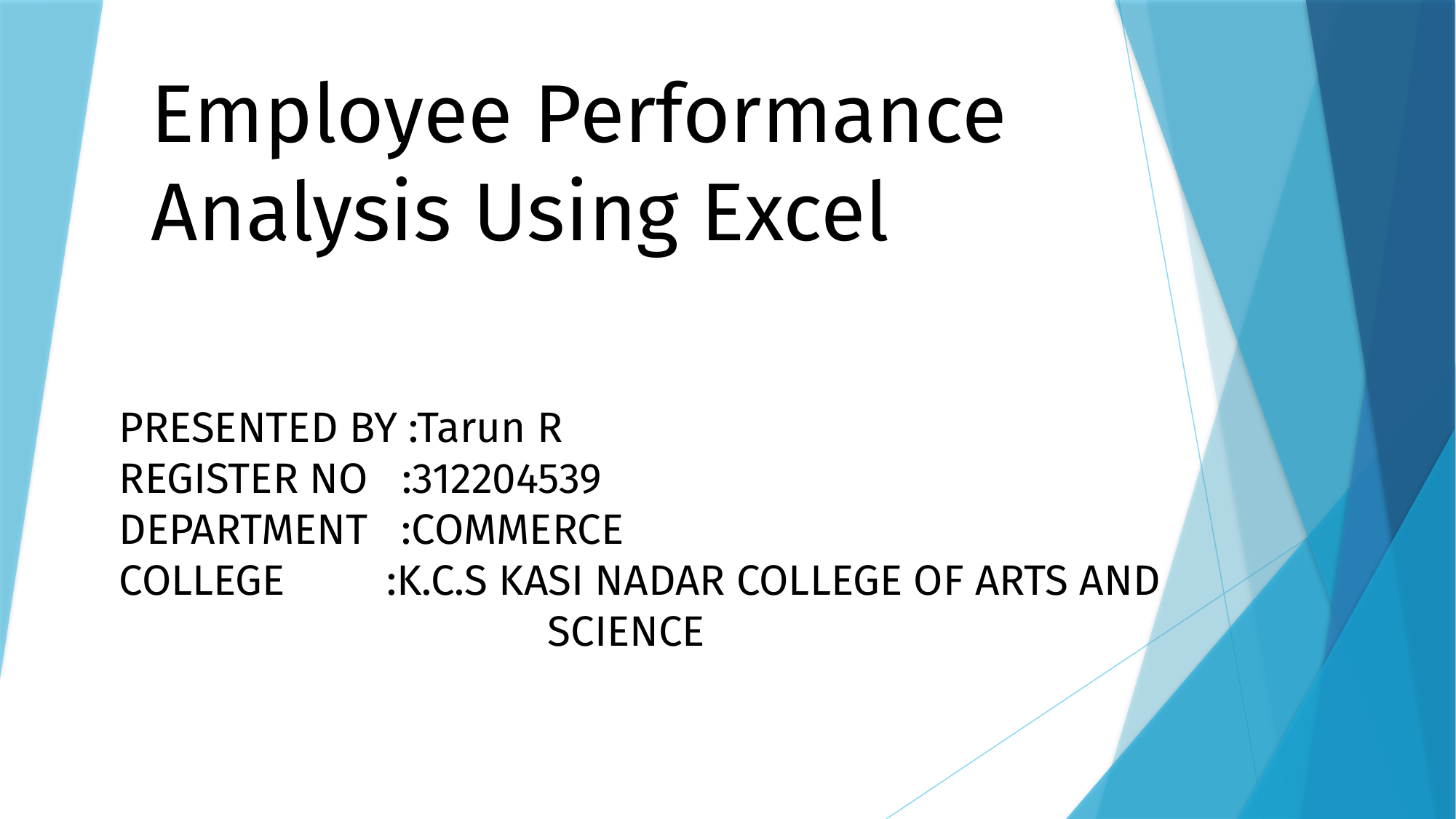

# Employee Performance Analysis Using Excel
PRESENTED BY :Tarun R
REGISTER NO   :312204539
DEPARTMENT   :COMMERCE
COLLEGE         :K.C.S KASI NADAR COLLEGE OF ARTS AND
                                      SCIENCE